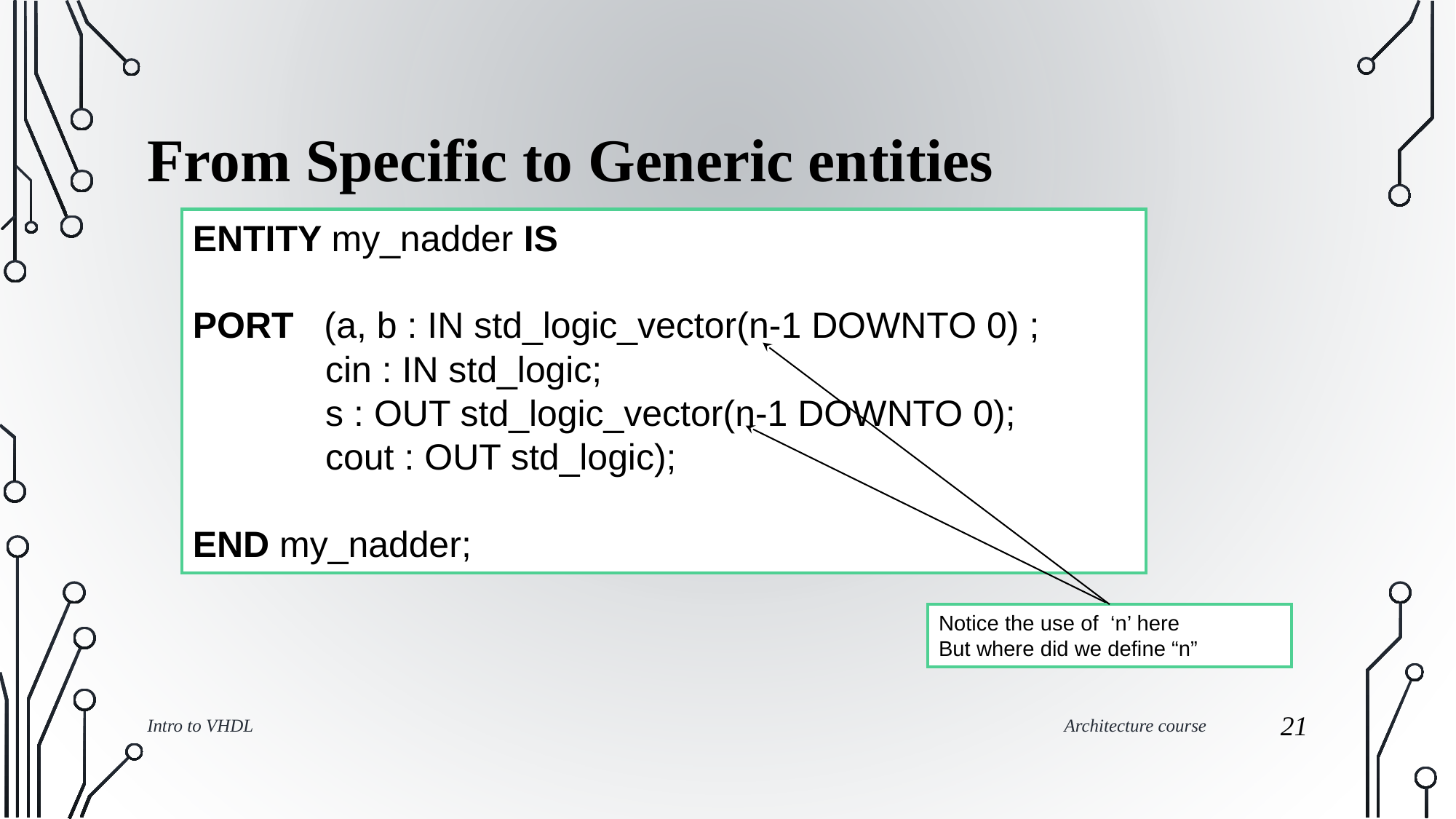

# From Specific to Generic entities

ENTITY my_nadder IS

PORT   (a, b : IN std_logic_vector(n-1 DOWNTO 0) ;
             cin : IN std_logic;
             s : OUT std_logic_vector(n-1 DOWNTO 0);
             cout : OUT std_logic);

END my_nadder;
Notice the use of  ‘n’ here
But where did we define “n”
Intro to VHDL
Architecture course
21